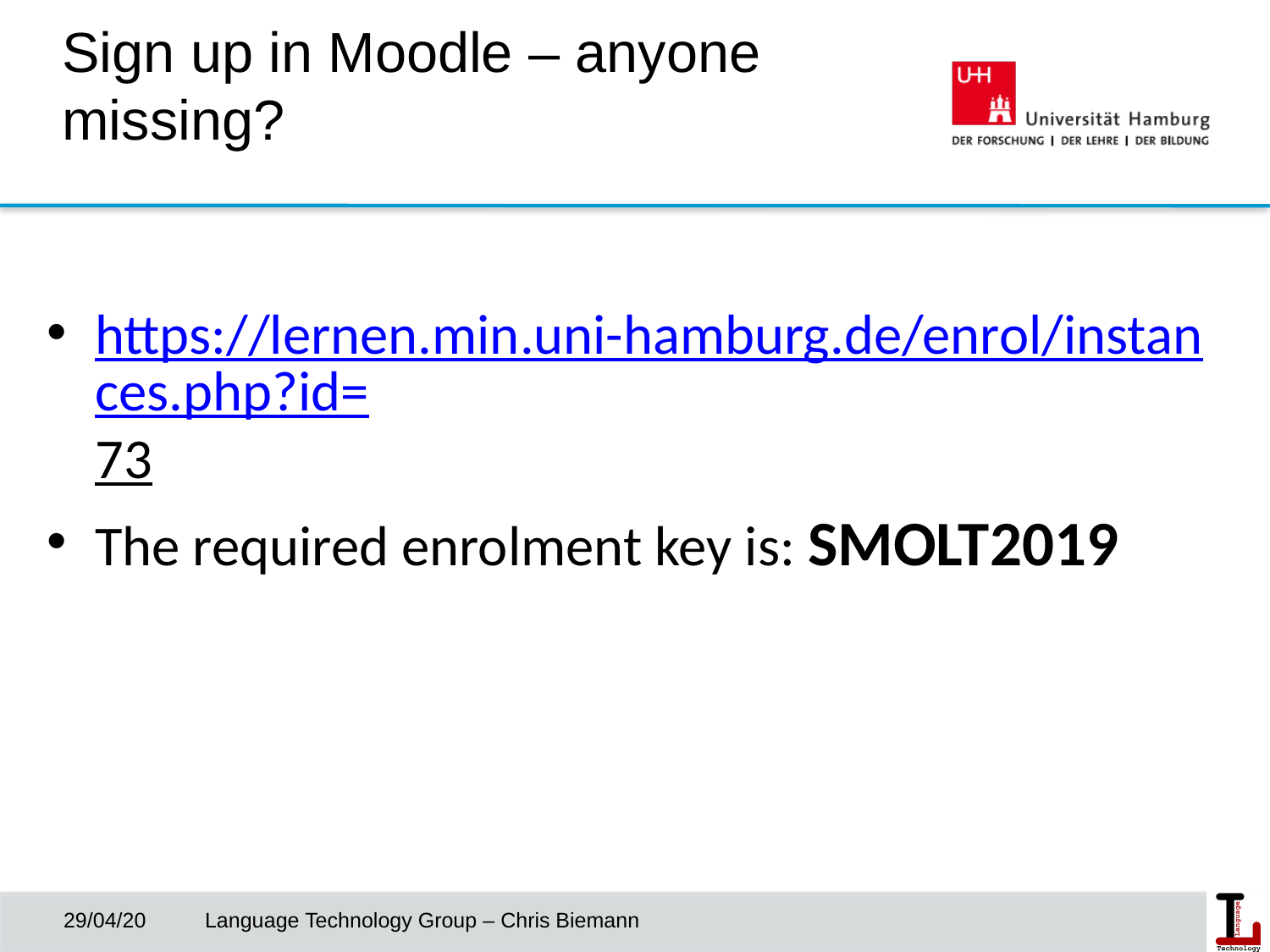

# Sign up in Moodle – anyone missing?

https://lernen.min.uni-hamburg.de/enrol/instances.php?id=73
The required enrolment key is: SMOLT2019

29/04/20
 Language Technology Group – Chris Biemann